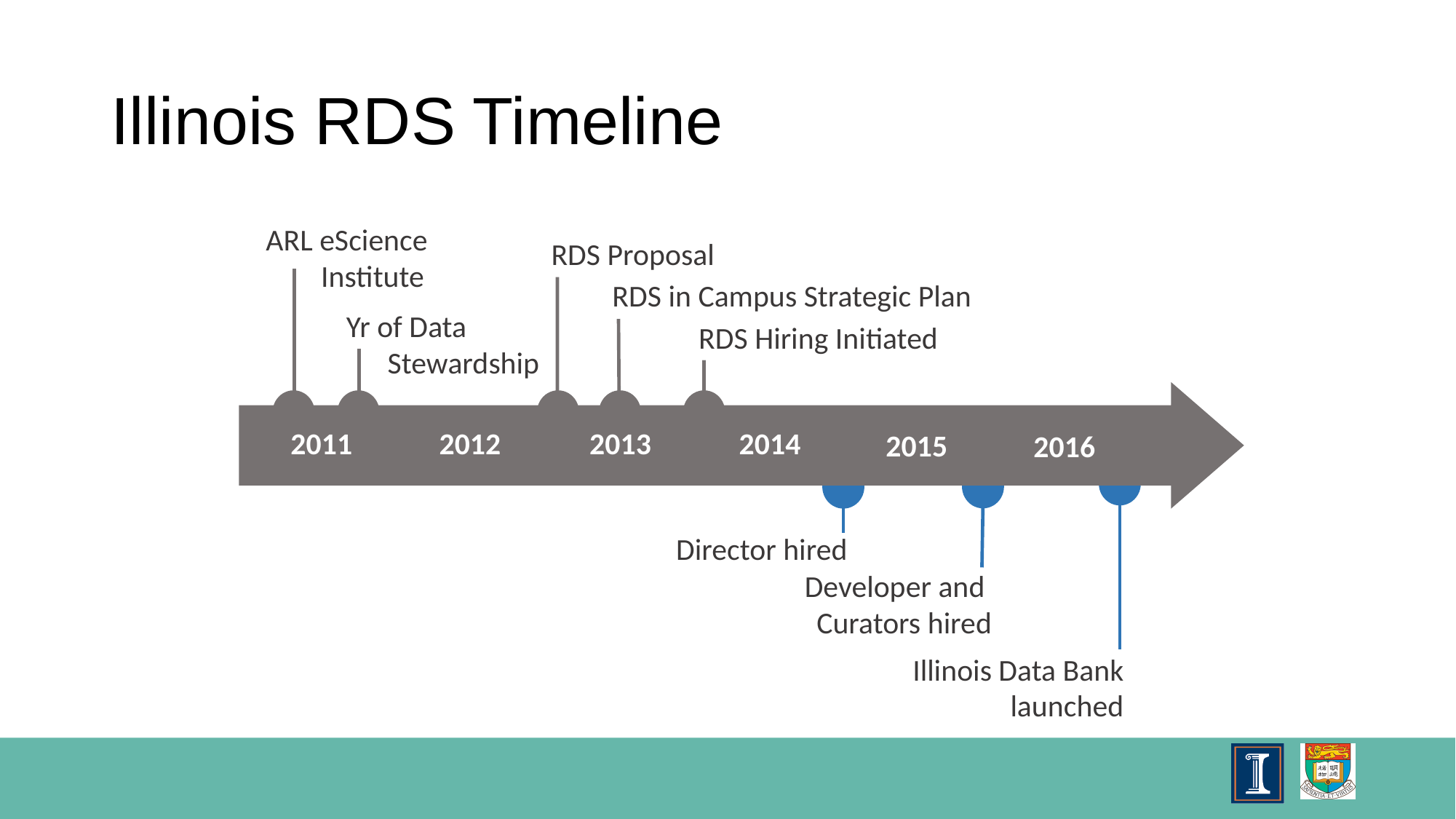

# Illinois RDS Timeline
ARL eScience
        Institute
RDS Proposal
RDS in Campus Strategic Plan
Yr of Data
      Stewardship
RDS Hiring Initiated

2011
2012
2013
2014
2015
2016

Director hired
Developer and
Curators hired
Illinois Data Bank
launched